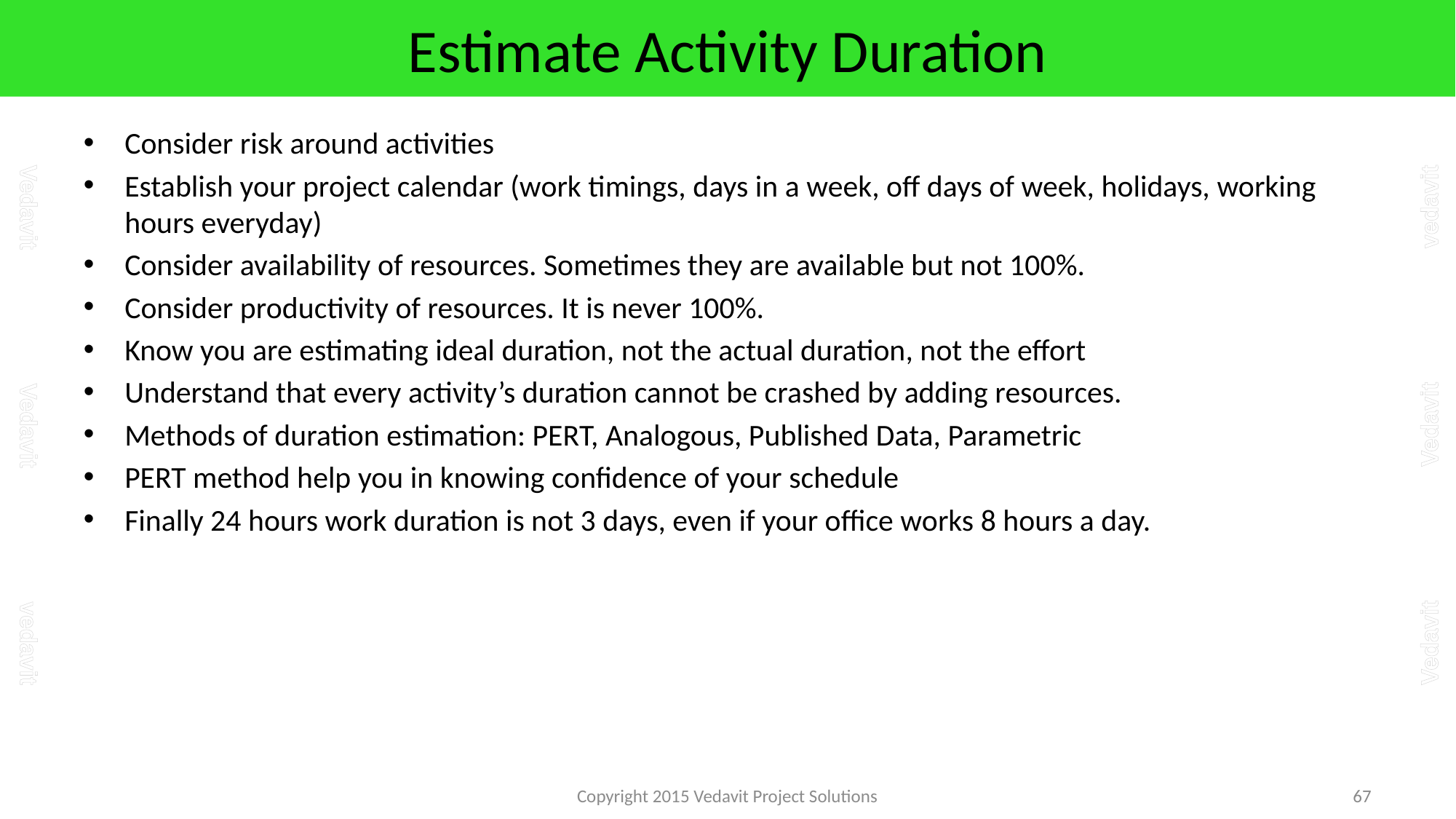

# Estimate Activity Duration
Consider risk around activities
Establish your project calendar (work timings, days in a week, off days of week, holidays, working hours everyday)
Consider availability of resources. Sometimes they are available but not 100%.
Consider productivity of resources. It is never 100%.
Know you are estimating ideal duration, not the actual duration, not the effort
Understand that every activity’s duration cannot be crashed by adding resources.
Methods of duration estimation: PERT, Analogous, Published Data, Parametric
PERT method help you in knowing confidence of your schedule
Finally 24 hours work duration is not 3 days, even if your office works 8 hours a day.
Copyright 2015 Vedavit Project Solutions
67